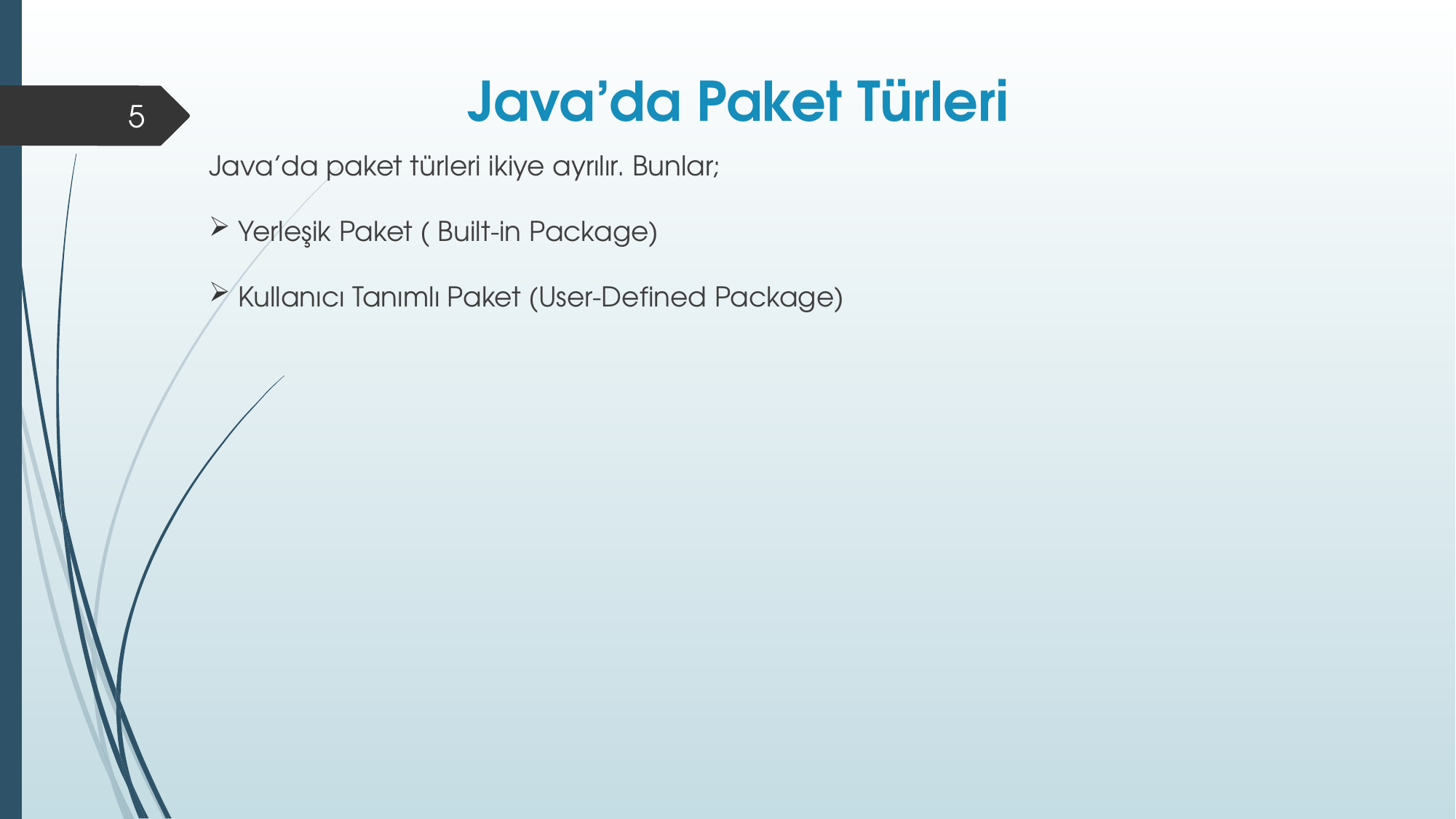

# Java’da Paket Türleri
5
Java’da paket türleri ikiye ayrılır. Bunlar;

 Yerleşik Paket ( Built-in Package)

 Kullanıcı Tanımlı Paket (User-Defined Package)